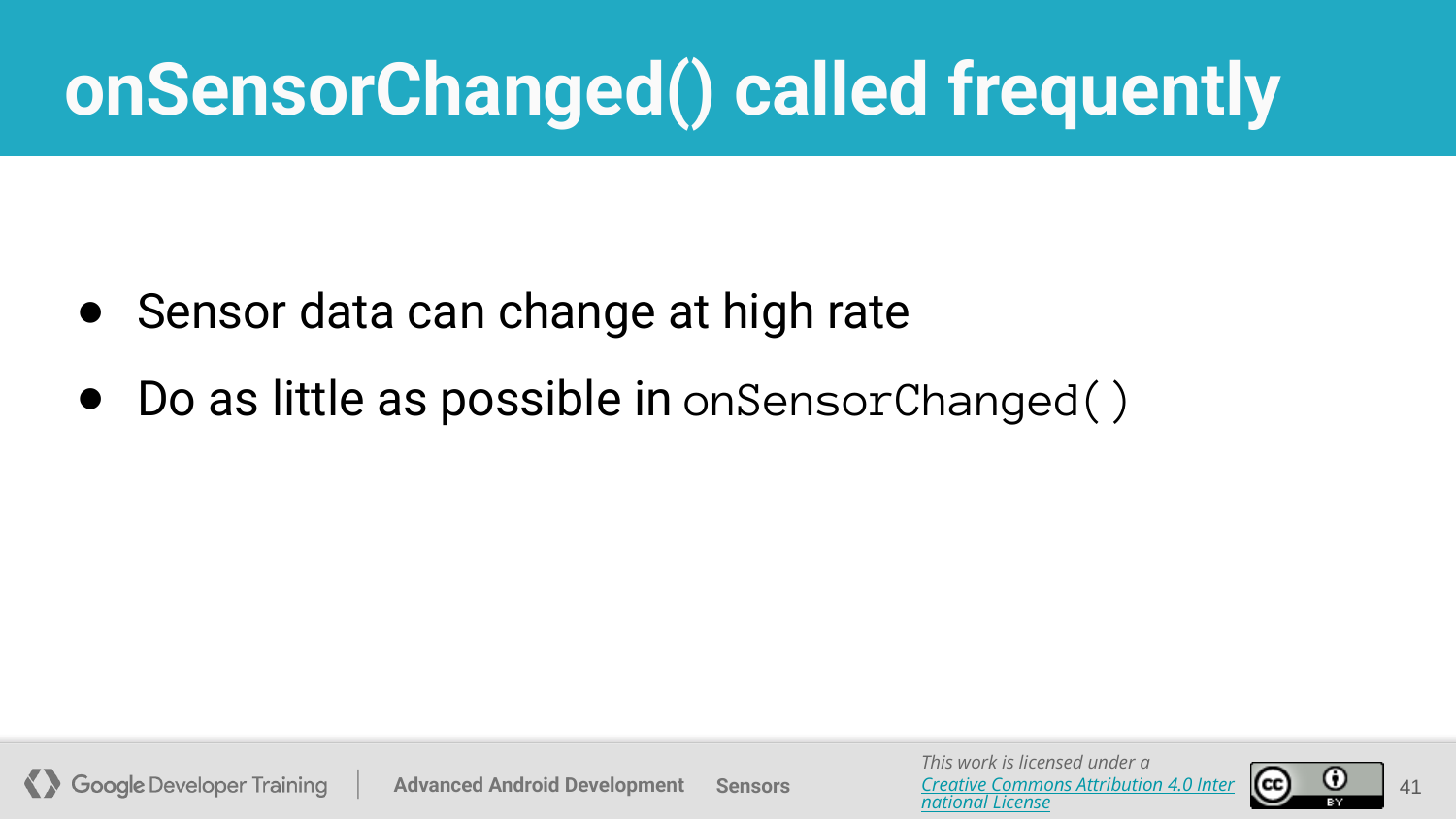

# onSensorChanged() called frequently
Sensor data can change at high rate
Do as little as possible in onSensorChanged()
41